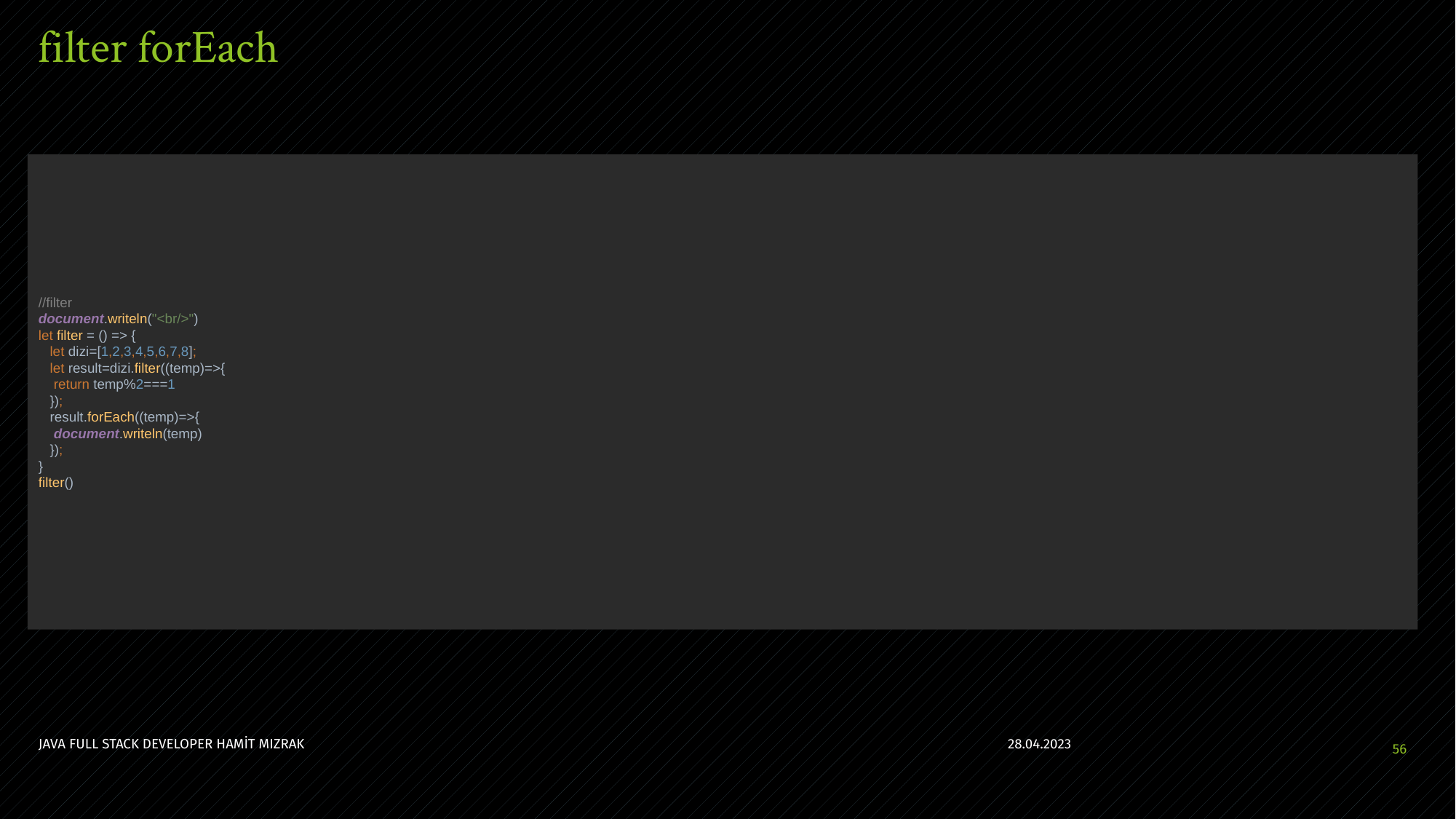

# filter forEach
//filter
document.writeln("<br/>")
let filter = () => {
   let dizi=[1,2,3,4,5,6,7,8];
   let result=dizi.filter((temp)=>{
    return temp%2===1
   });
   result.forEach((temp)=>{
    document.writeln(temp)
   });
}
filter()
JAVA FULL STACK DEVELOPER HAMİT MIZRAK
28.04.2023
56